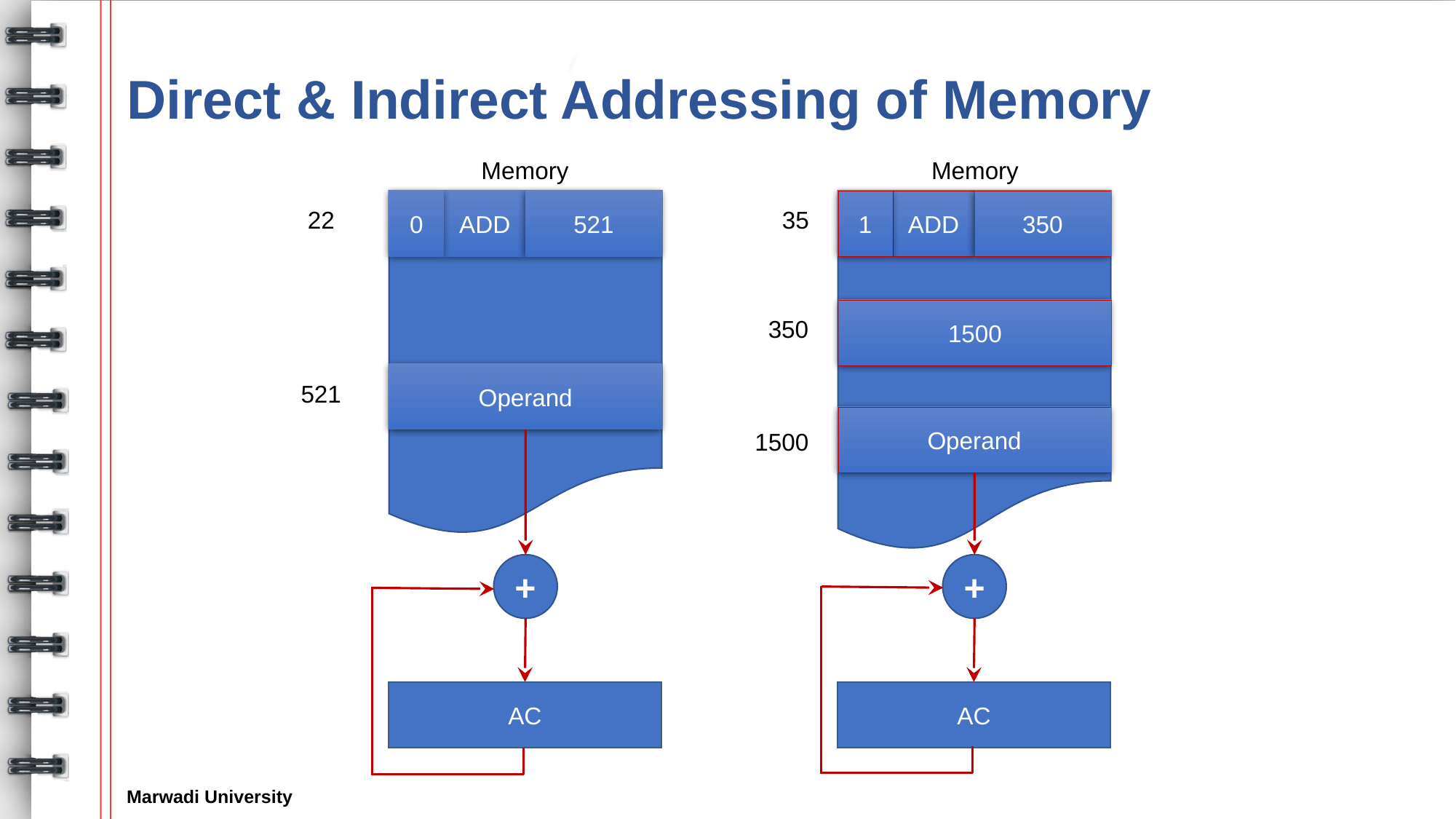

# Direct & Indirect Addressing of Memory
Memory
Memory

0
ADD
521
1
ADD
350
22
35
1500
350
Operand
521
Operand
1500
+
+
AC
AC
Marwadi University